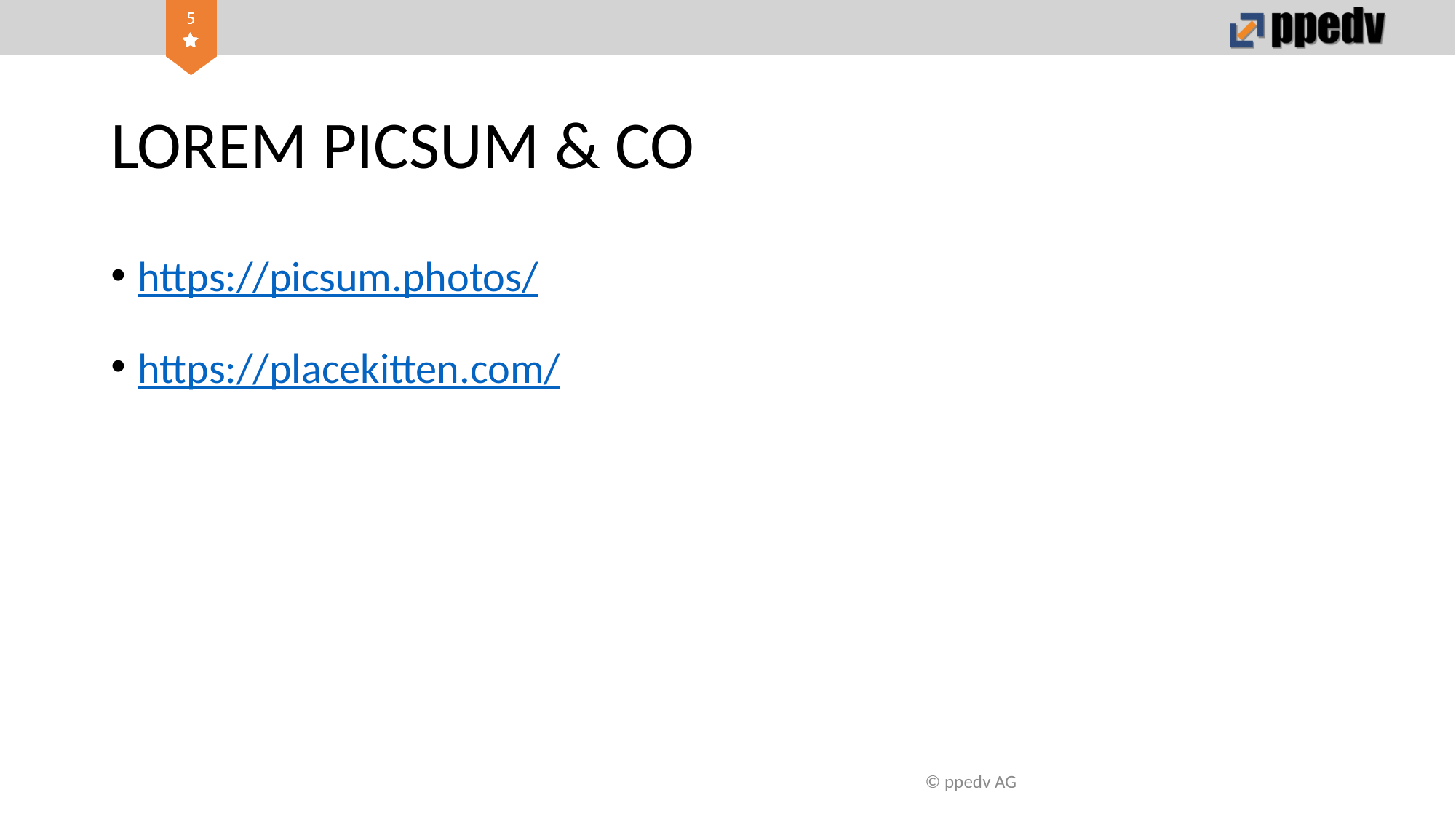

# LOREM PICSUM & CO
https://picsum.photos/
https://placekitten.com/
© ppedv AG